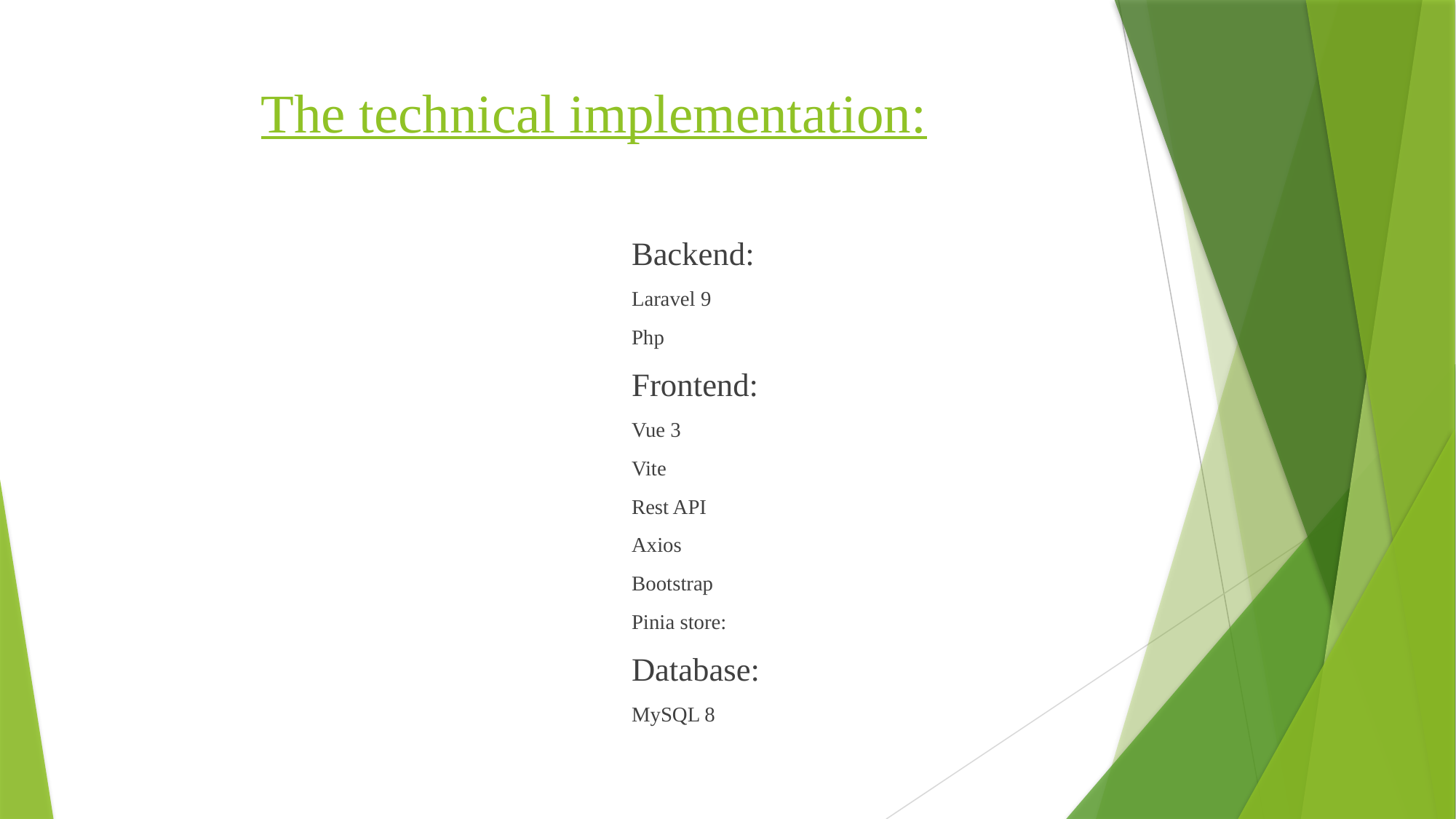

# The technical implementation:

Backend:
Laravel 9
Php
Frontend:
Vue 3
Vite
Rest API
Axios
Bootstrap
Pinia store:
Database:
MySQL 8